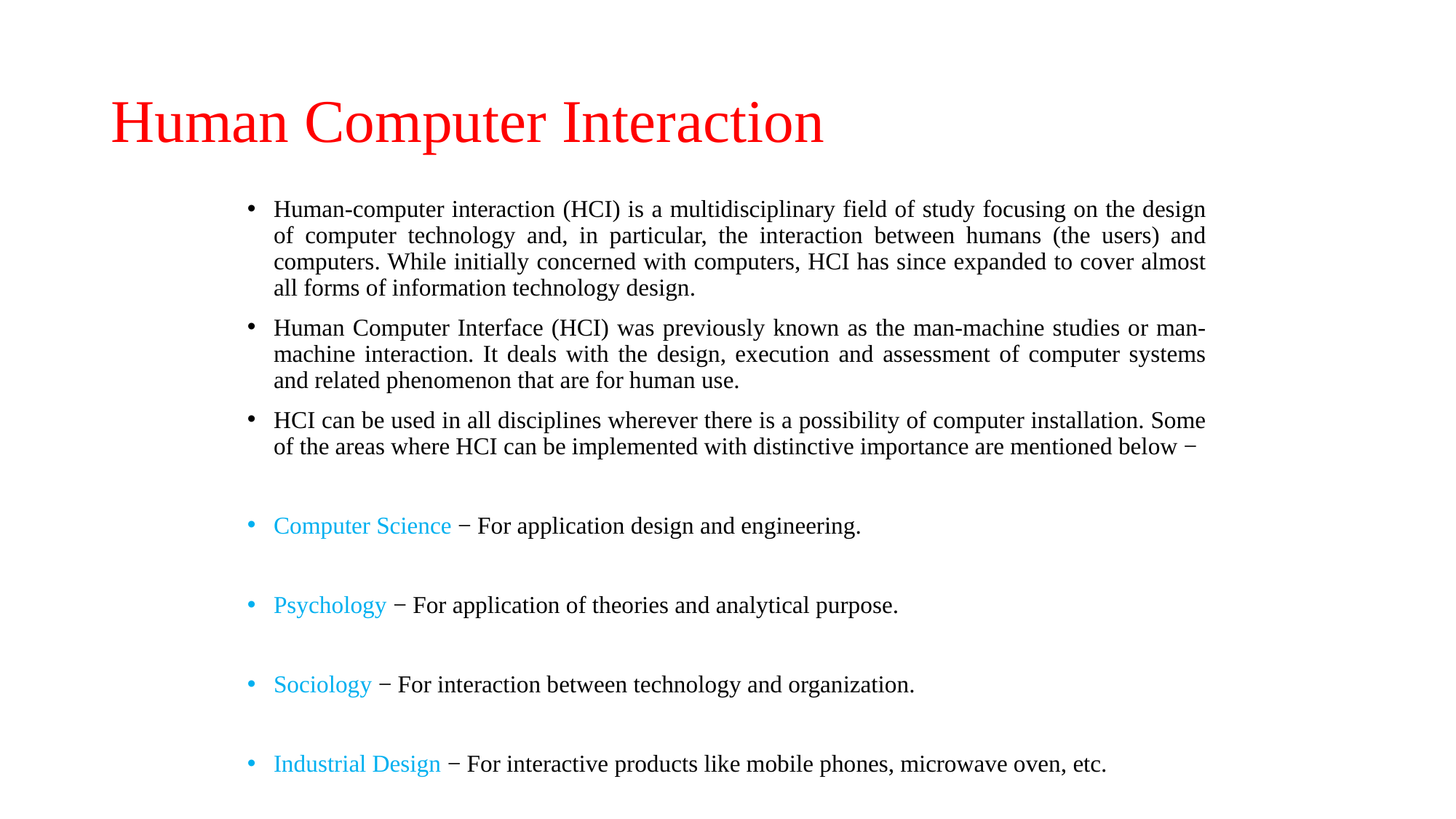

# Human Computer Interaction
Human-computer interaction (HCI) is a multidisciplinary field of study focusing on the design of computer technology and, in particular, the interaction between humans (the users) and computers. While initially concerned with computers, HCI has since expanded to cover almost all forms of information technology design.
Human Computer Interface (HCI) was previously known as the man-machine studies or man-machine interaction. It deals with the design, execution and assessment of computer systems and related phenomenon that are for human use.
HCI can be used in all disciplines wherever there is a possibility of computer installation. Some of the areas where HCI can be implemented with distinctive importance are mentioned below −

Computer Science − For application design and engineering.

Psychology − For application of theories and analytical purpose.

Sociology − For interaction between technology and organization.

Industrial Design − For interactive products like mobile phones, microwave oven, etc.